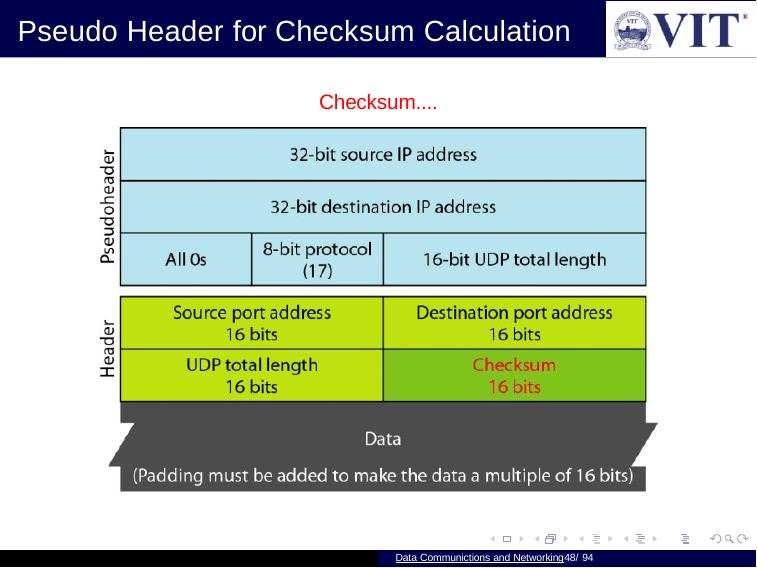

Pseudo Header for Checksum Calculation
Checksum....!

Data Communictions and Networking48/ 94